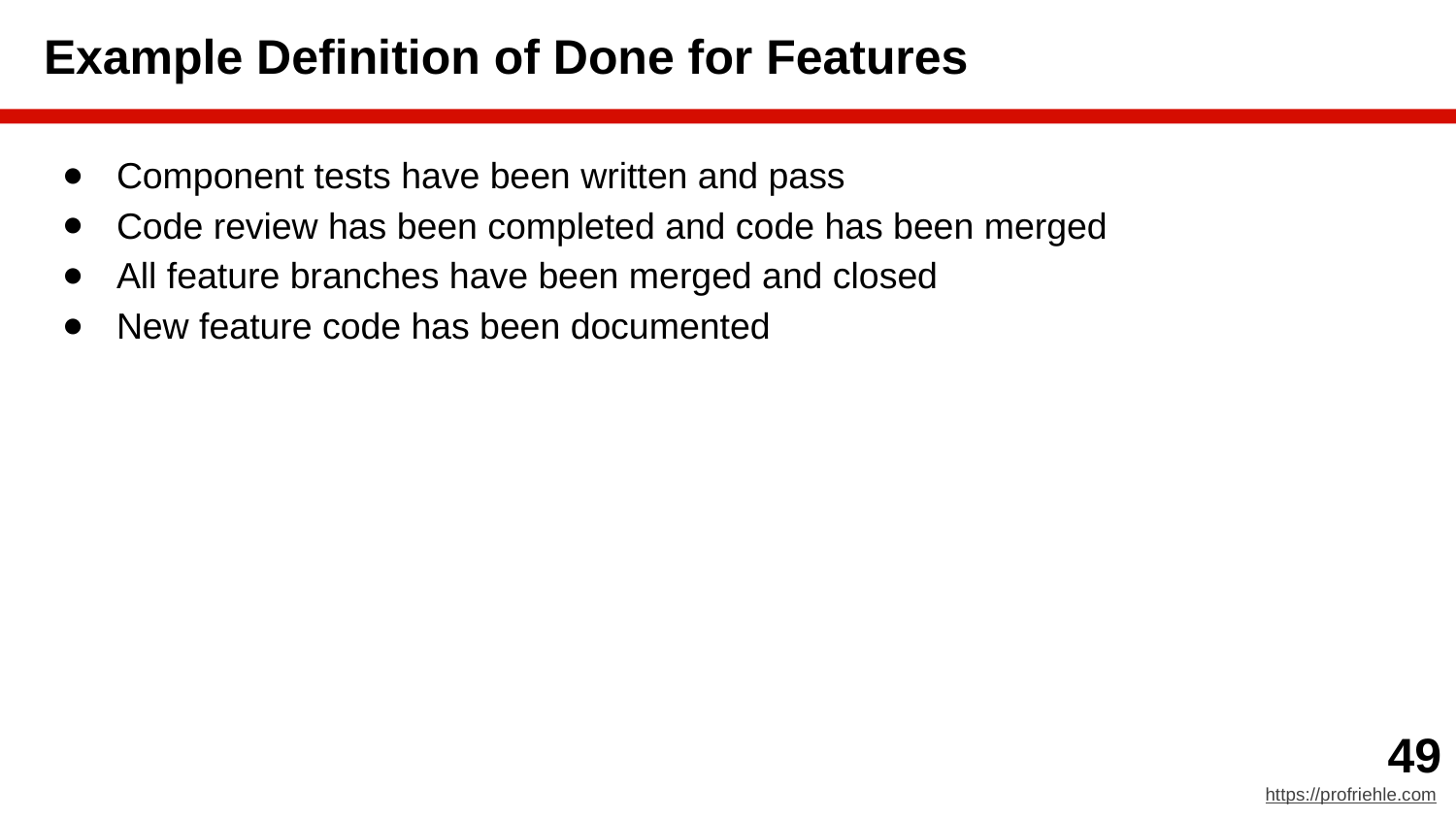

# Example Definition of Done for Features
Component tests have been written and pass
Code review has been completed and code has been merged
All feature branches have been merged and closed
New feature code has been documented
49
https://profriehle.com